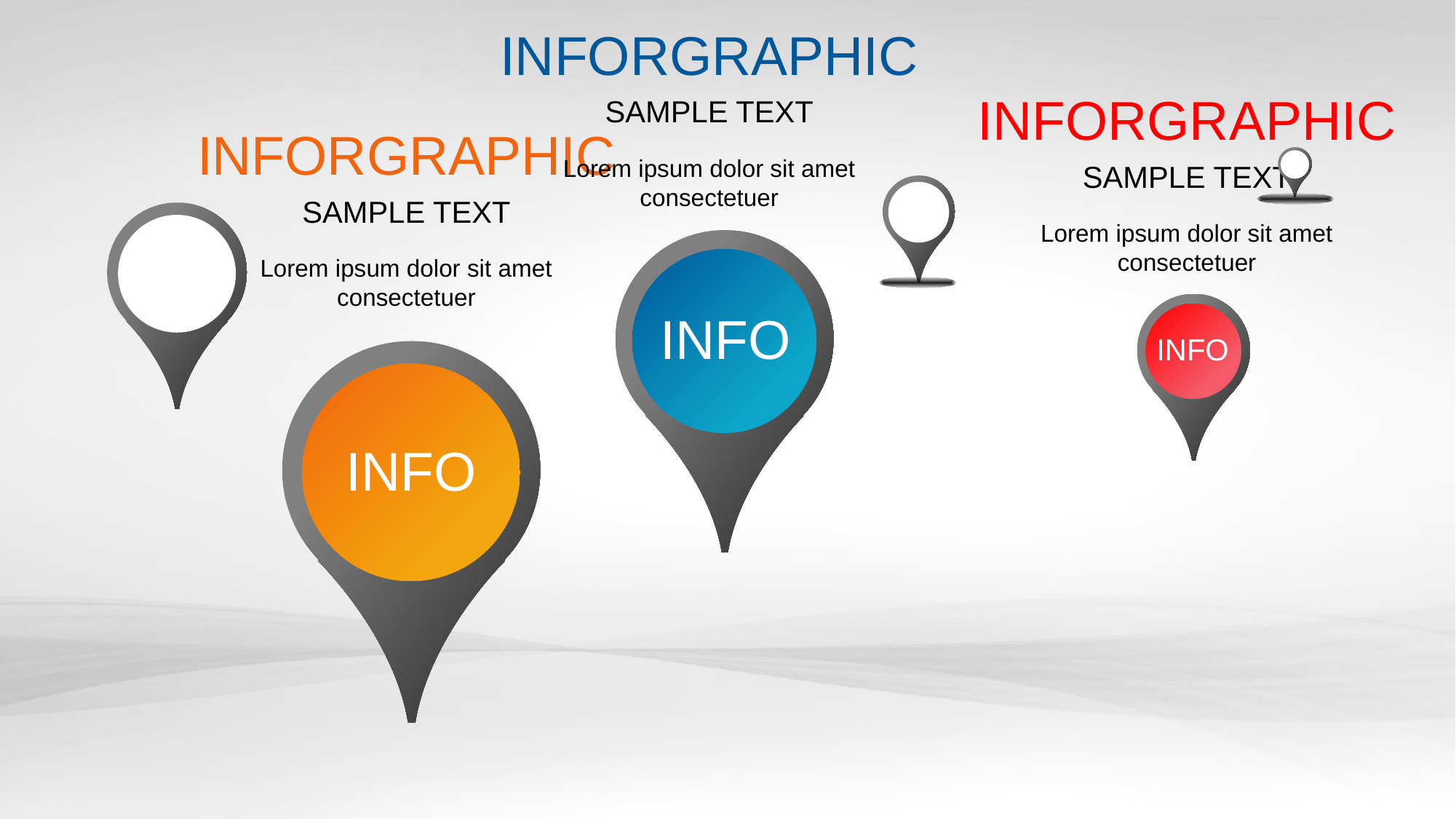

INFORGRAPHIC
SAMPLE TEXT
INFORGRAPHIC
INFORGRAPHIC
SAMPLE TEXT
Lorem ipsum dolor sit amet consectetuer

SAMPLE TEXT

Lorem ipsum dolor sit amet consectetuer

Lorem ipsum dolor sit amet consectetuer

INFO
INFO

INFO